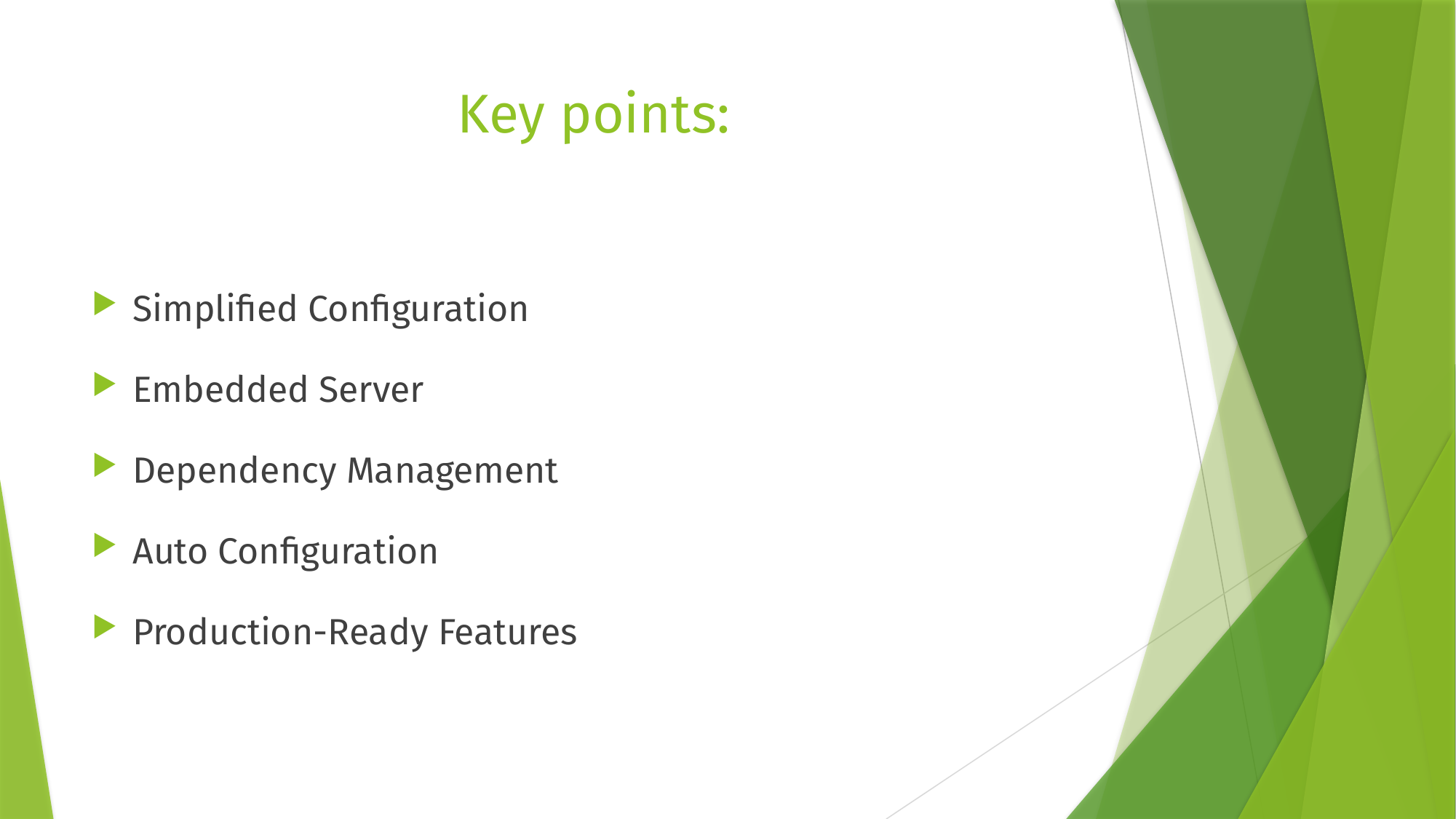

# Key points:
Simplified Configuration
Embedded Server
Dependency Management
Auto Configuration
Production-Ready Features